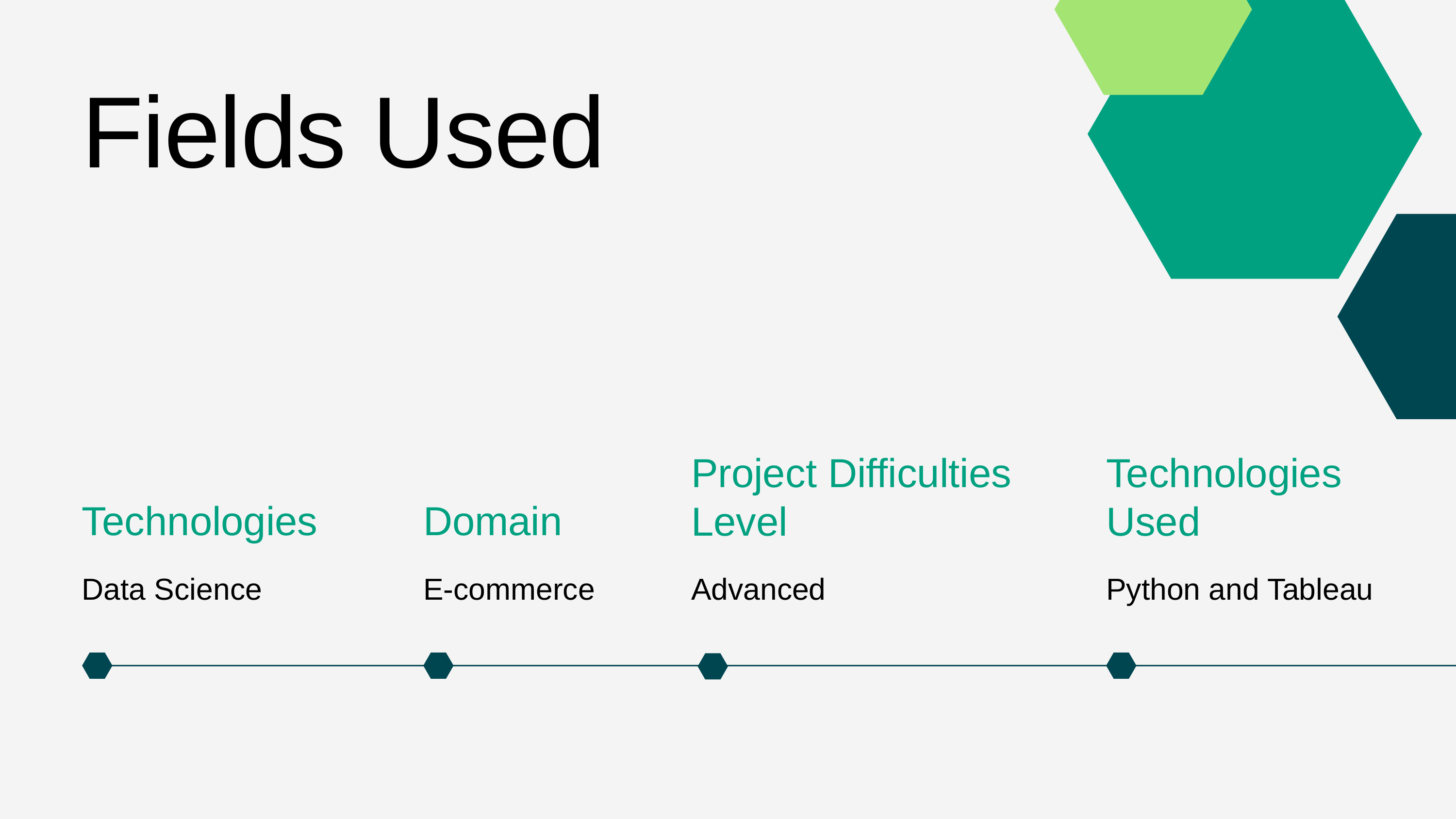

Fields Used

Project Difficulties Level
Advanced
Technologies Used
Python and Tableau
Domain
E-commerce
Technologies
Data Science